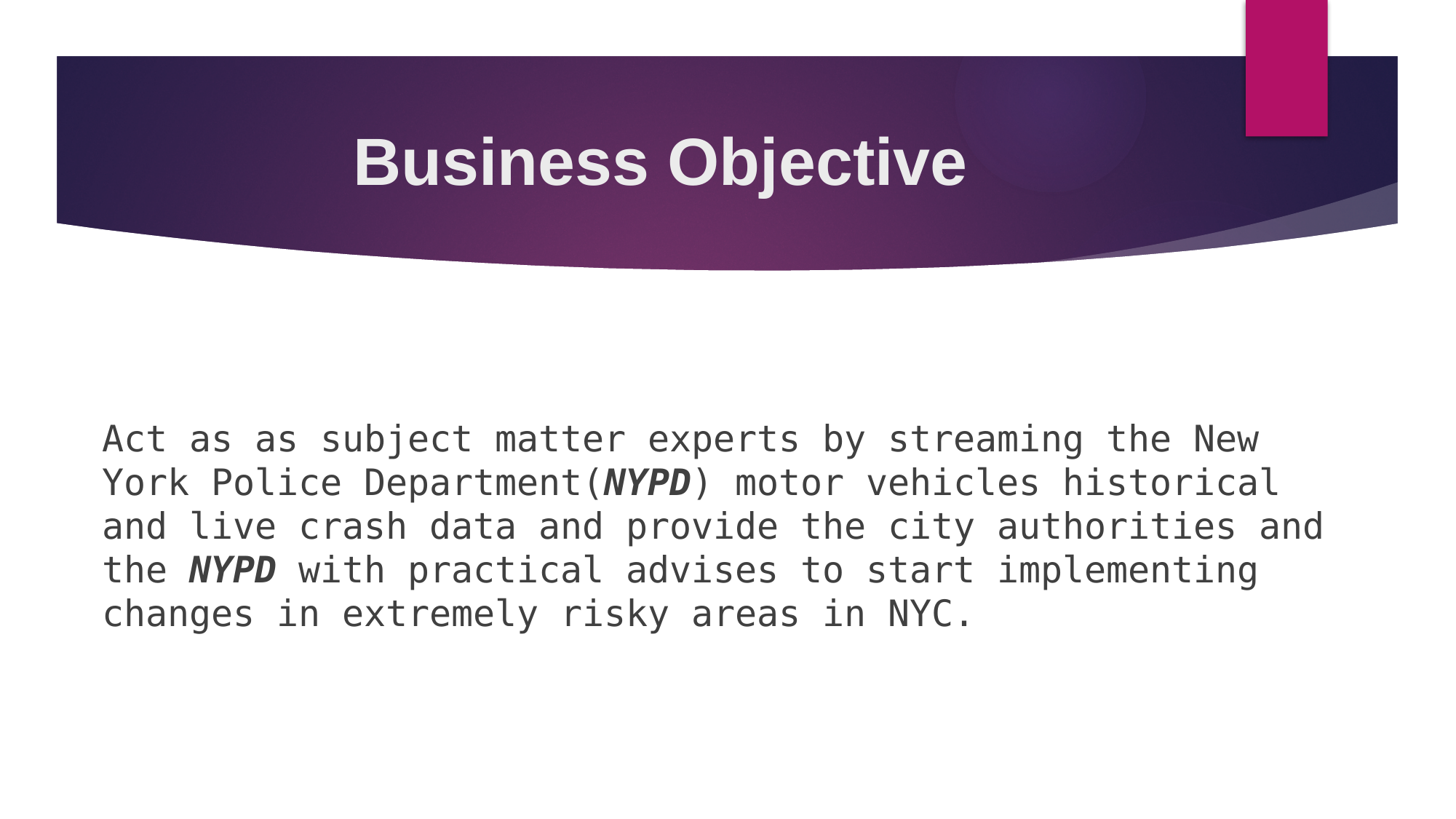

# Business Objective
Act as as subject matter experts by streaming the New York Police Department(NYPD) motor vehicles historical and live crash data and provide the city authorities and the NYPD with practical advises to start implementing changes in extremely risky areas in NYC.